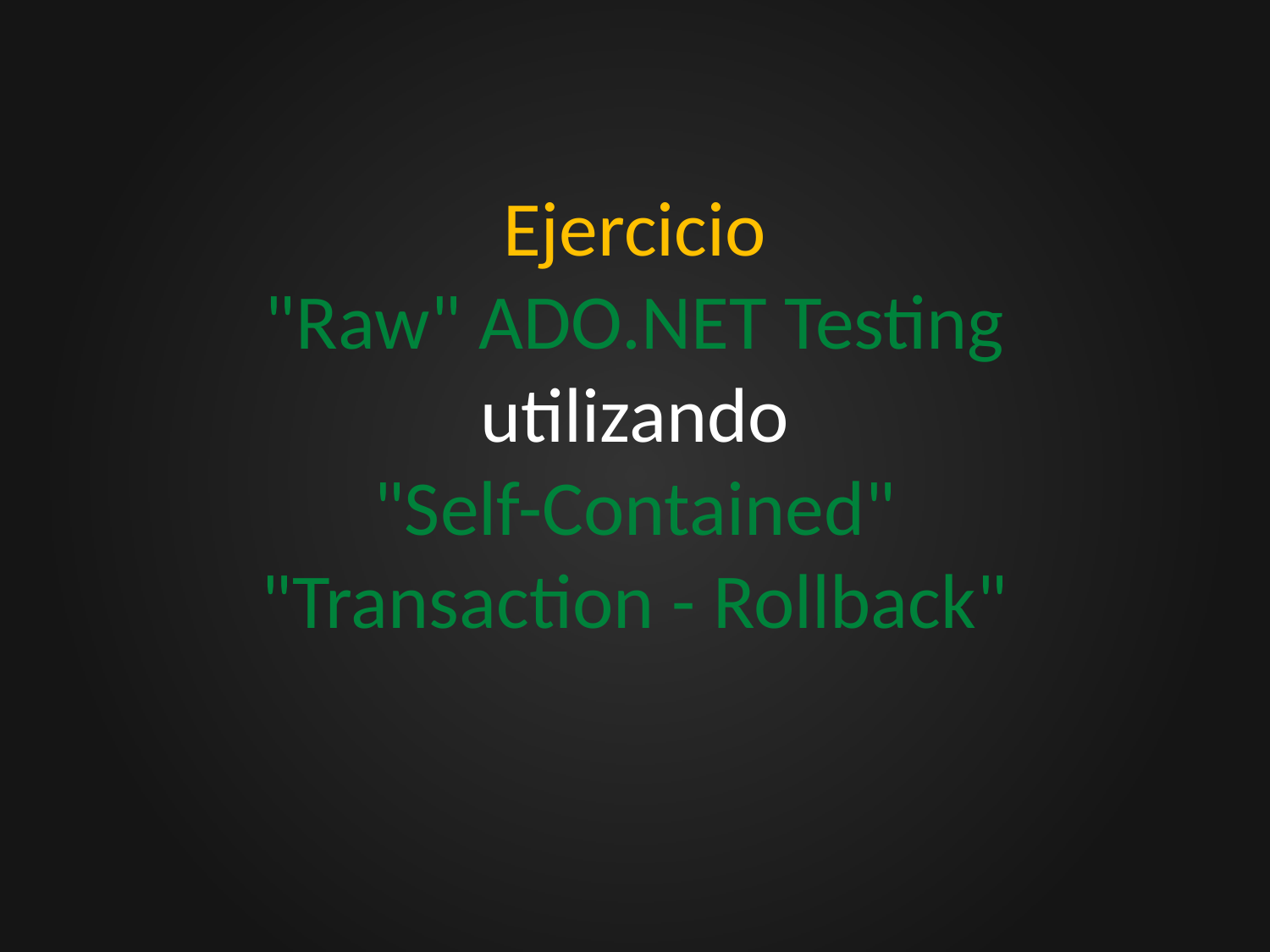

Ejercicio
"Raw" ADO.NET Testing
utilizando
"Self-Contained"
"Transaction - Rollback"